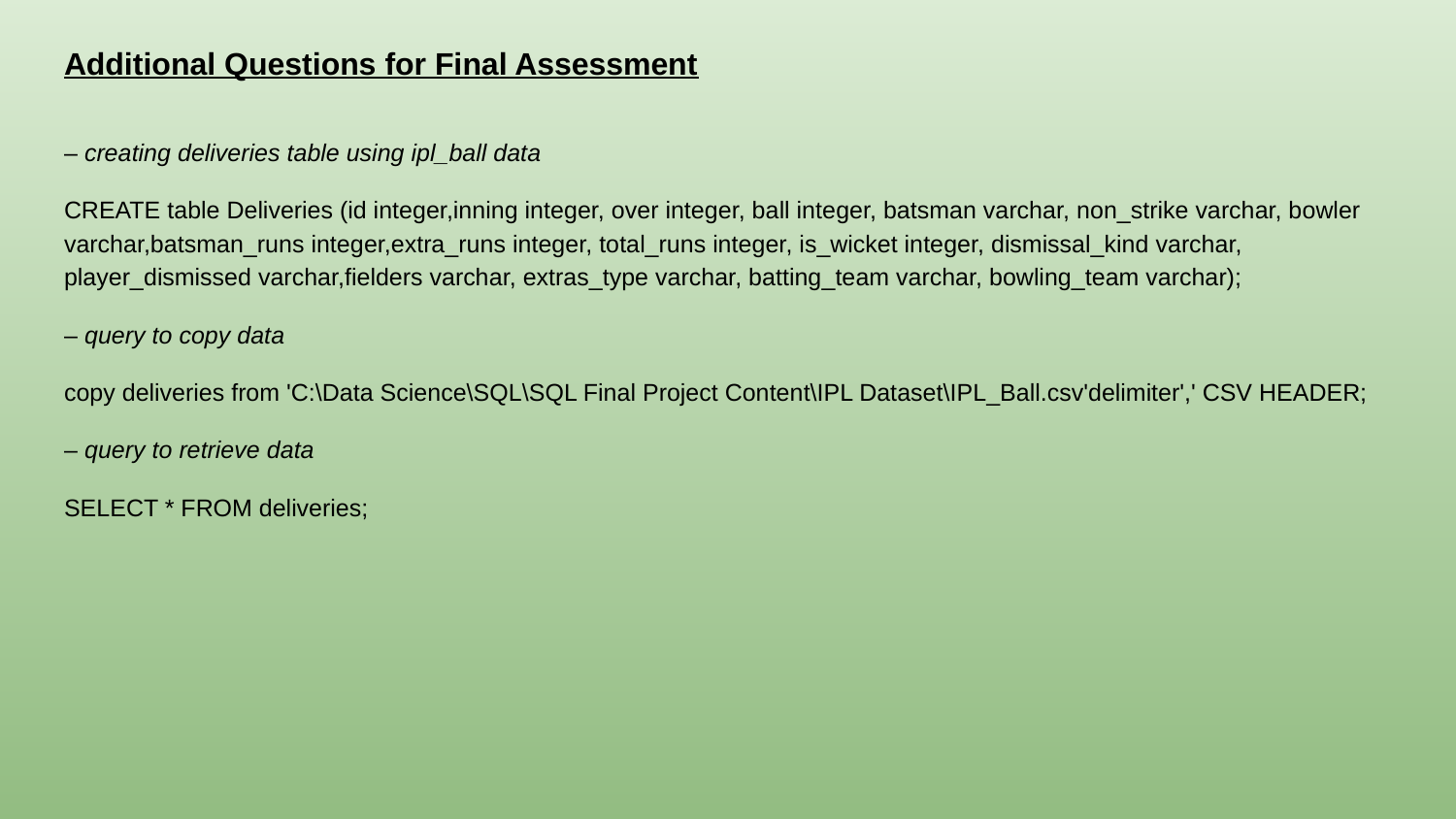

# Additional Questions for Final Assessment
– creating deliveries table using ipl_ball data
CREATE table Deliveries (id integer,inning integer, over integer, ball integer, batsman varchar, non_strike varchar, bowler varchar,batsman_runs integer,extra_runs integer, total_runs integer, is_wicket integer, dismissal_kind varchar, player_dismissed varchar,fielders varchar, extras_type varchar, batting_team varchar, bowling_team varchar);
– query to copy data
copy deliveries from 'C:\Data Science\SQL\SQL Final Project Content\IPL Dataset\IPL_Ball.csv'delimiter',' CSV HEADER;
– query to retrieve data
SELECT * FROM deliveries;